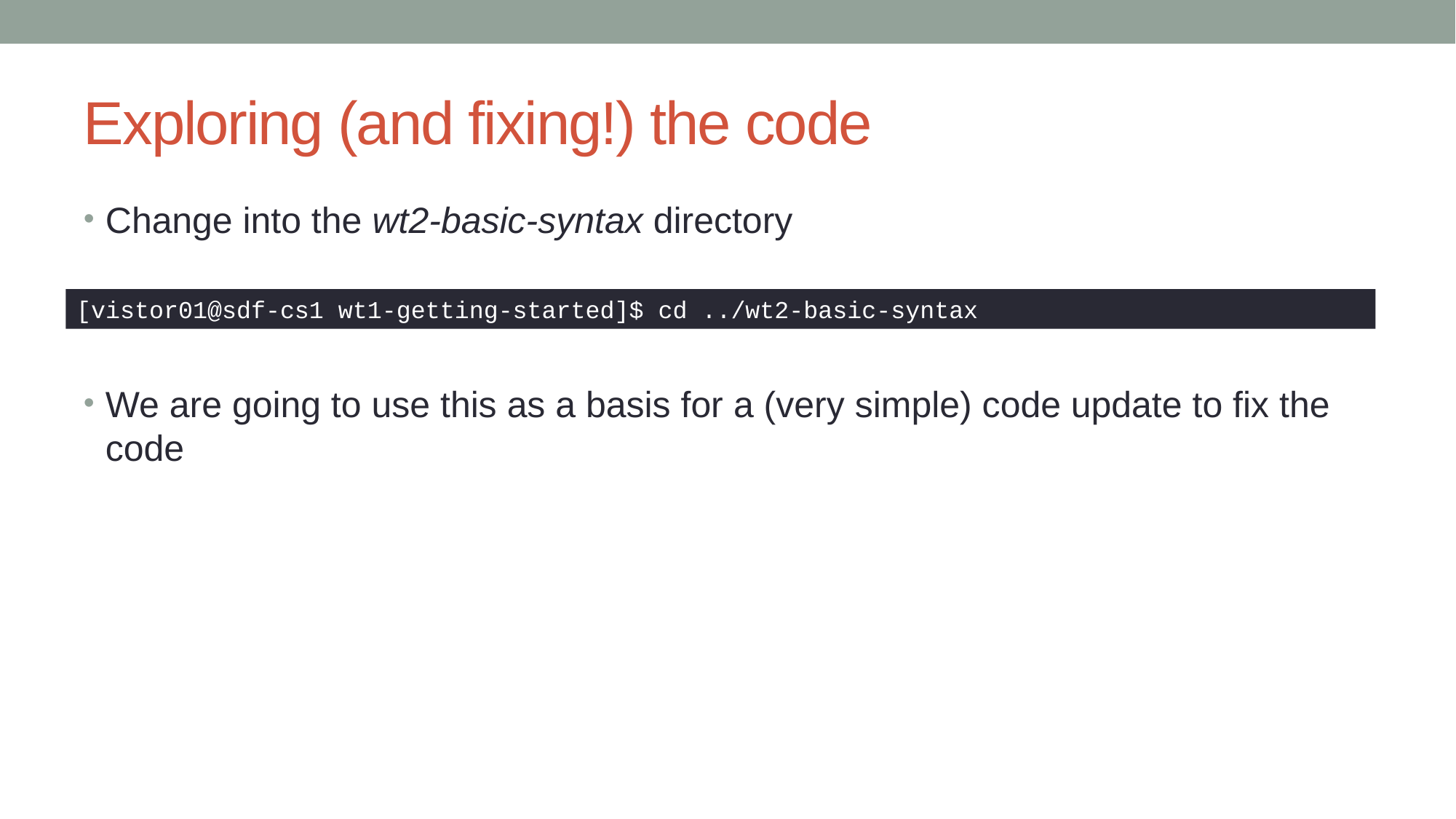

# Exploring (and fixing!) the code
Change into the wt2-basic-syntax directory
[vistor01@sdf-cs1 wt1-getting-started]$ cd ../wt2-basic-syntax
We are going to use this as a basis for a (very simple) code update to fix the code